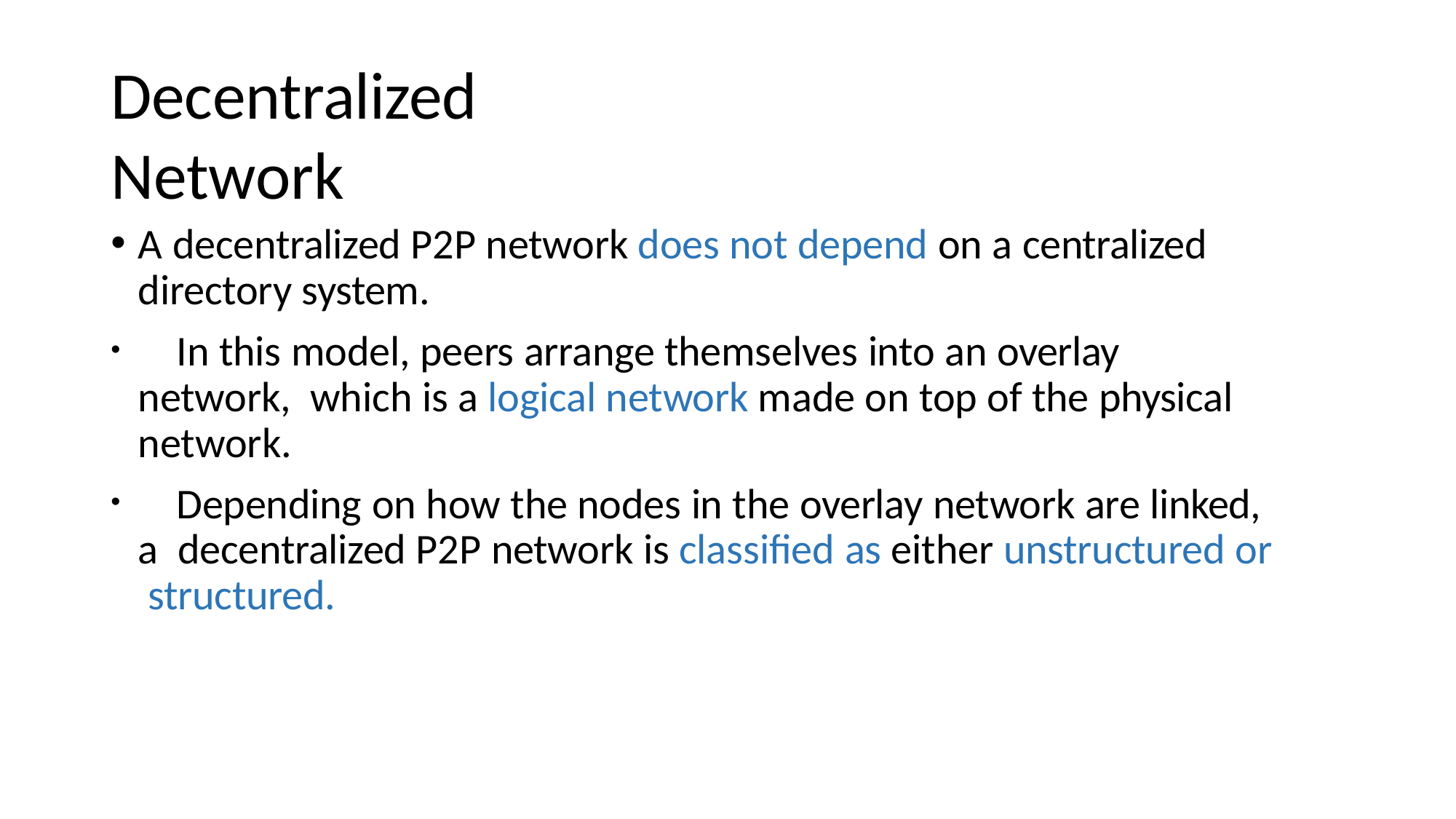

# Decentralized Network
A decentralized P2P network does not depend on a centralized  directory system.
	In this model, peers arrange themselves into an overlay network,  which is a logical network made on top of the physical network.
	Depending on how the nodes in the overlay network are linked, a  decentralized P2P network is classified as either unstructured or  structured.